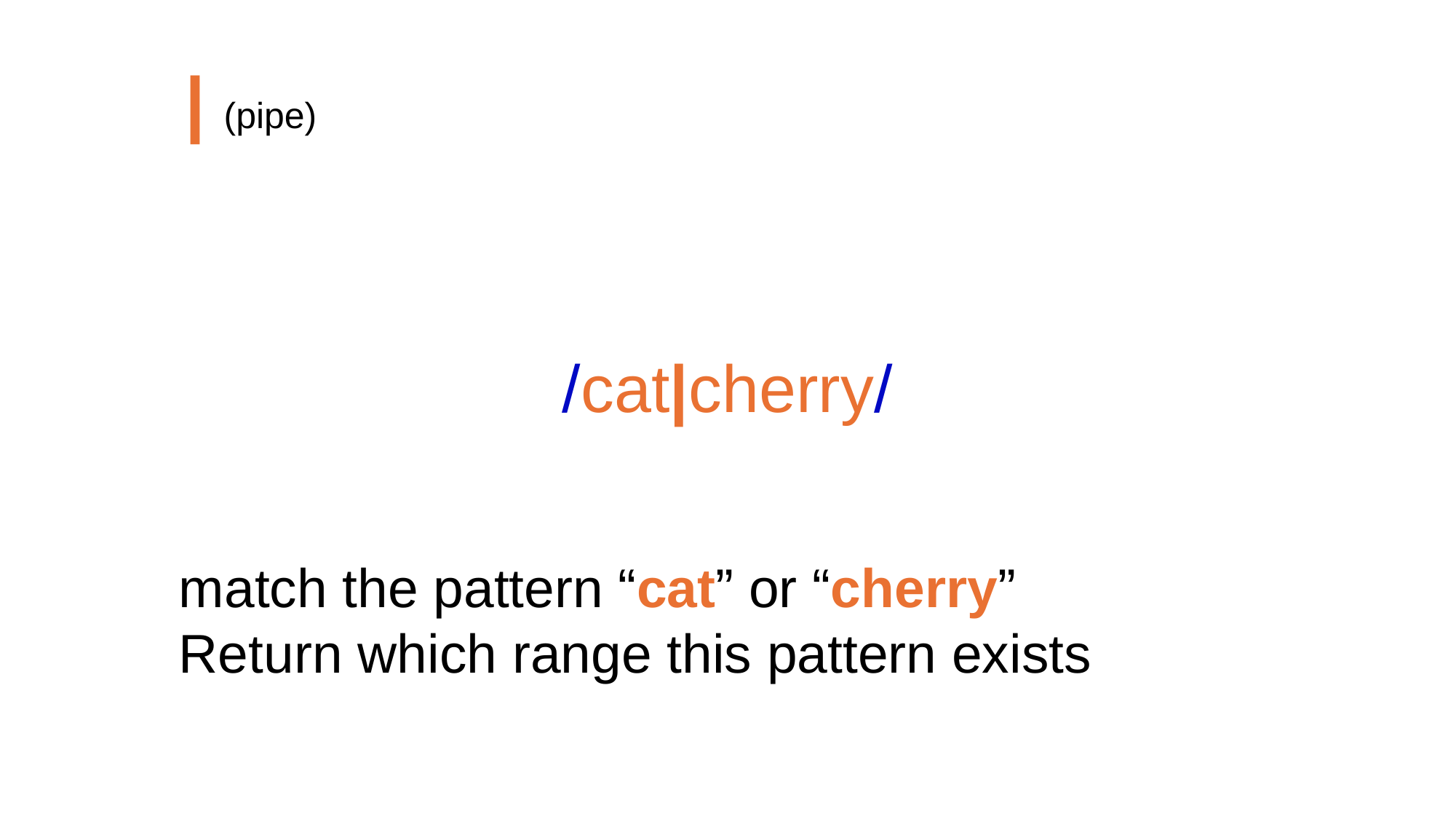

| (pipe)
# /cat|cherry/
match the pattern “cat” or “cherry”
Return which range this pattern exists